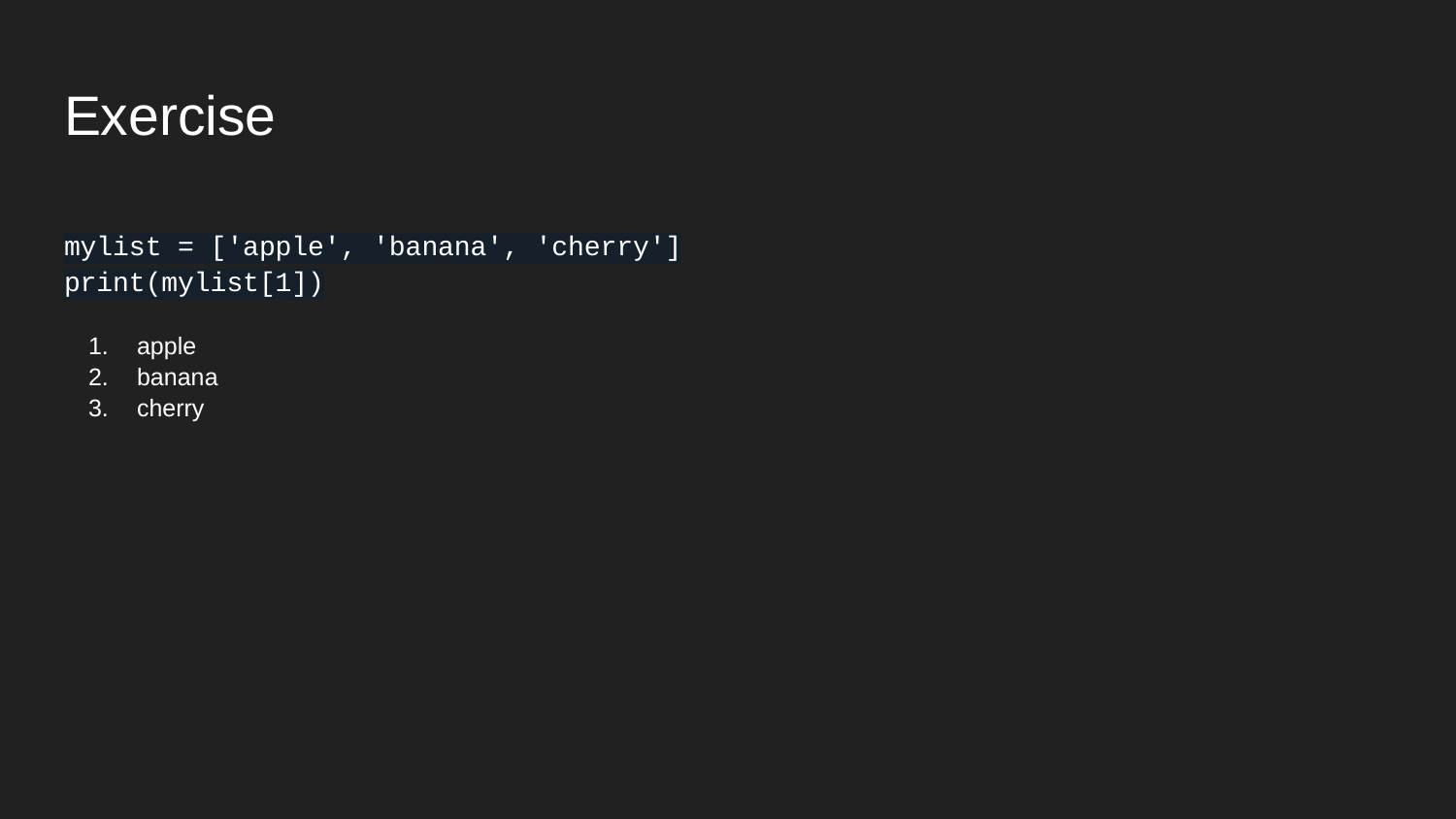

# Exercise

mylist = ['apple', 'banana', 'cherry']
print(mylist[1])

apple
banana
cherry